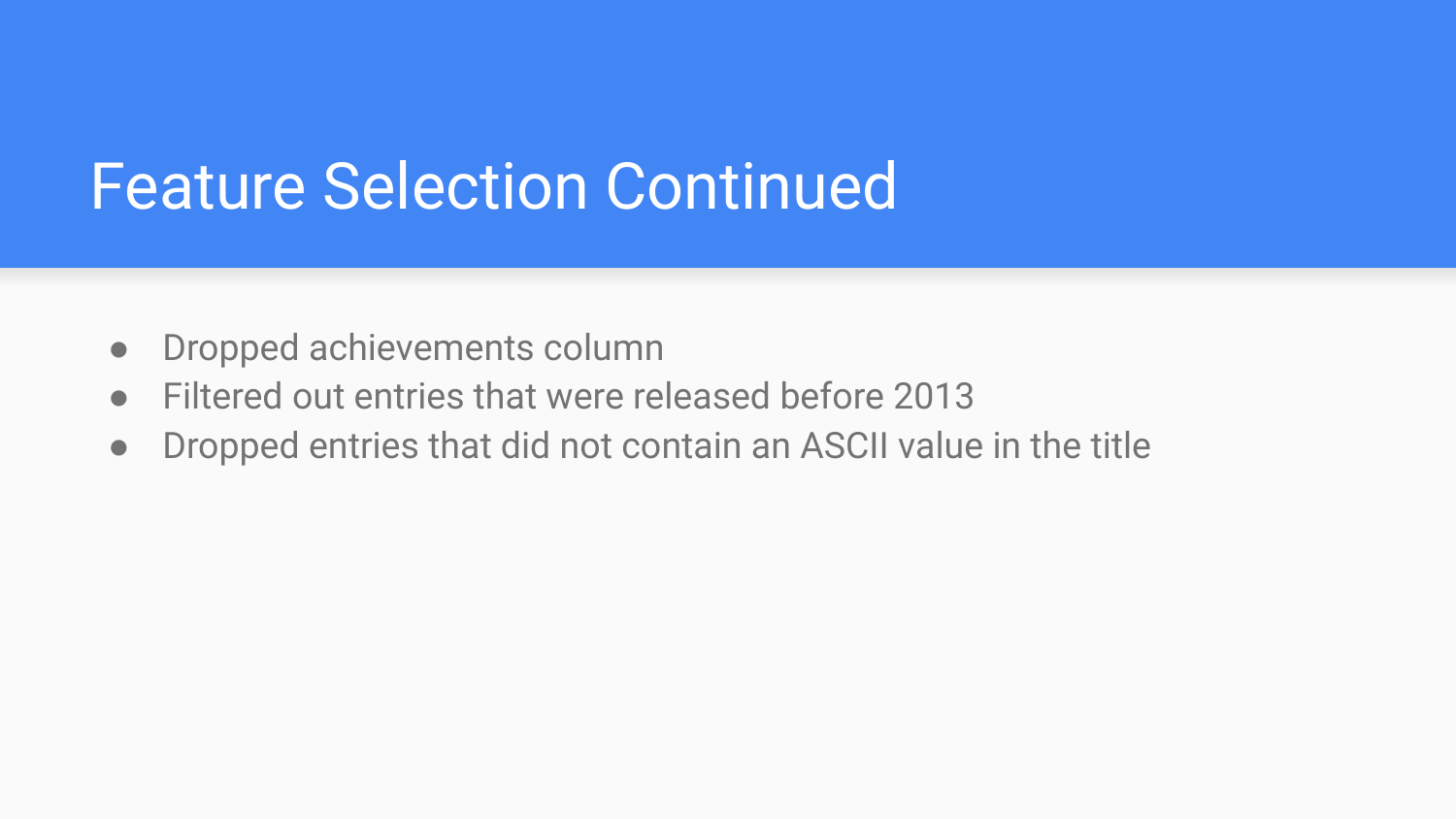

# Feature Selection Continued
Dropped achievements column
Filtered out entries that were released before 2013
Dropped entries that did not contain an ASCII value in the title